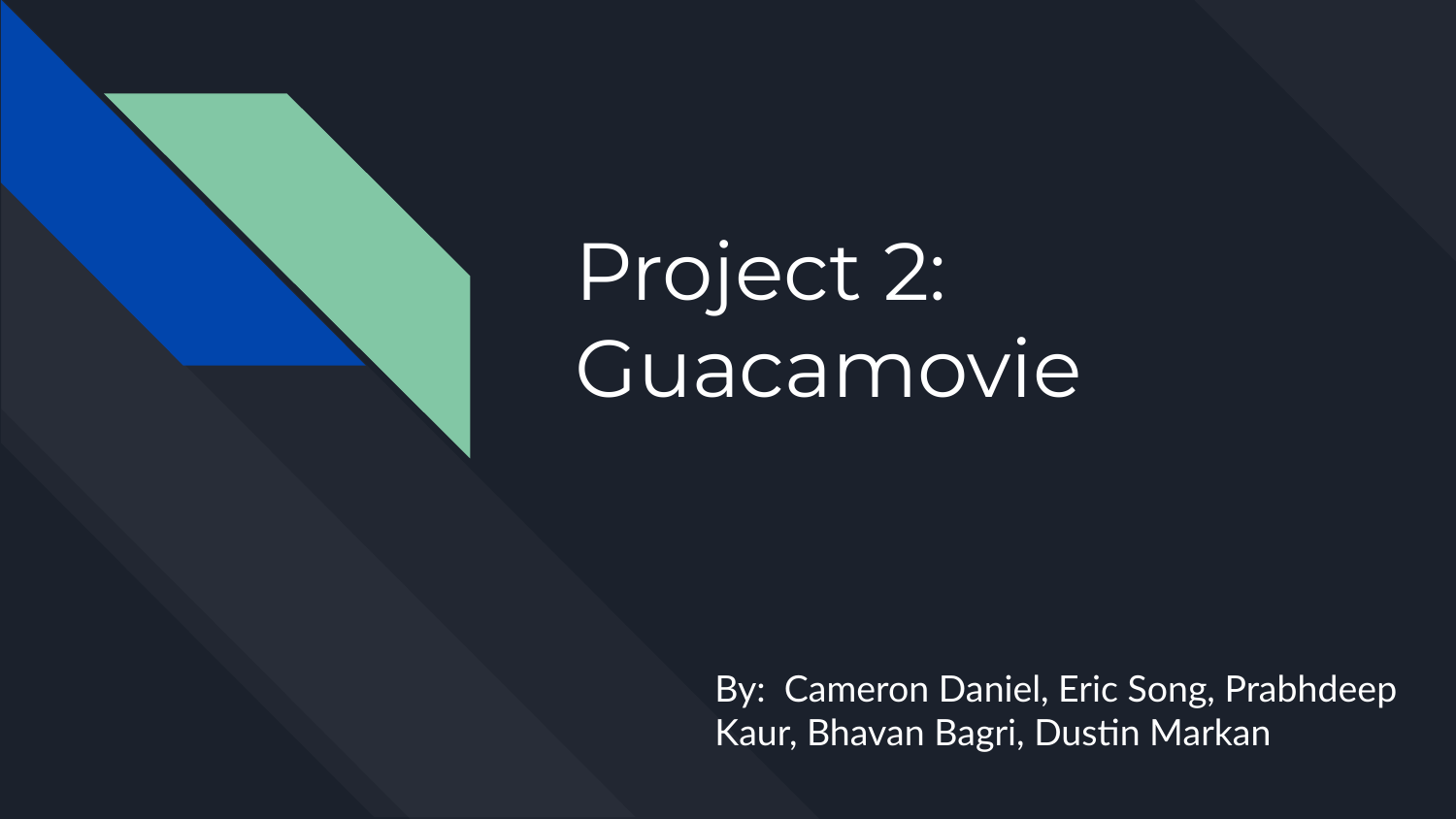

# Project 2: Guacamovie
By:  Cameron Daniel, Eric Song, Prabhdeep Kaur, Bhavan Bagri, Dustin Markan